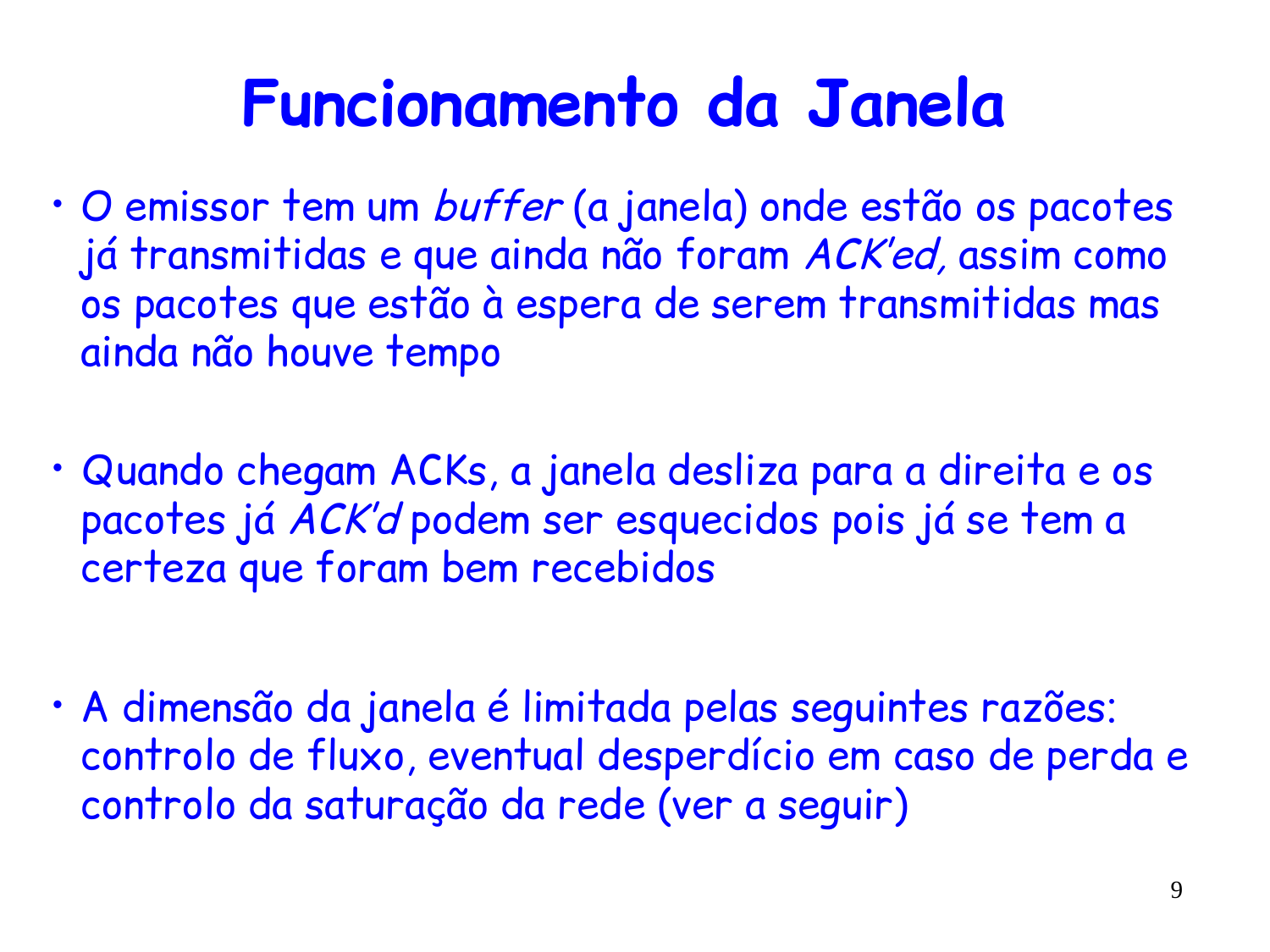

# Funcionamento da Janela
O emissor tem um buffer (a janela) onde estão os pacotes já transmitidas e que ainda não foram ACK’ed, assim como os pacotes que estão à espera de serem transmitidas mas ainda não houve tempo

Quando chegam ACKs, a janela desliza para a direita e os pacotes já ACK’d podem ser esquecidos pois já se tem a certeza que foram bem recebidos

A dimensão da janela é limitada pelas seguintes razões: controlo de fluxo, eventual desperdício em caso de perda e controlo da saturação da rede (ver a seguir)
9